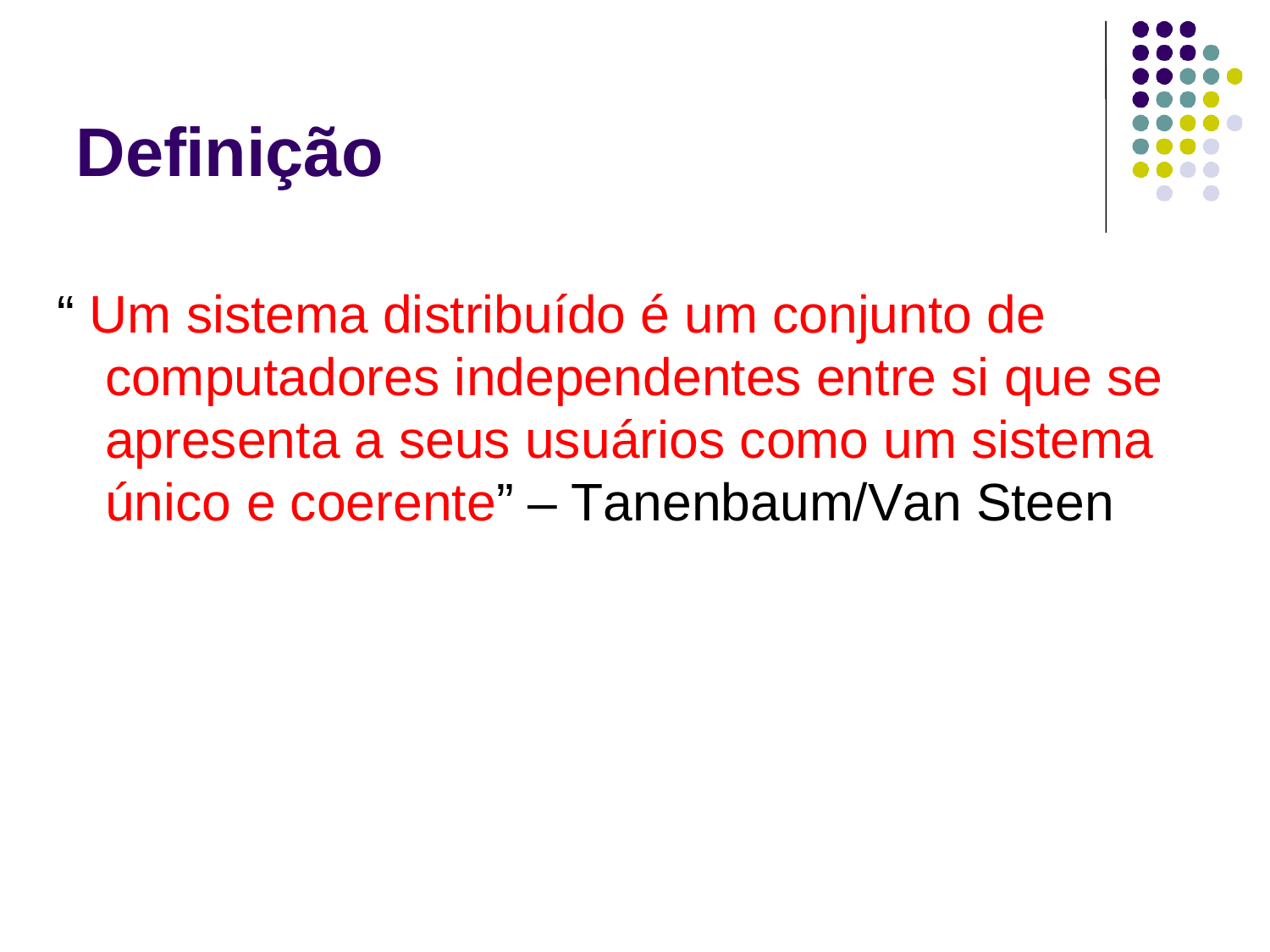

# Definição
“ Um sistema distribuído é um conjunto de computadores independentes entre si que se apresenta a seus usuários como um sistema único e coerente” – Tanenbaum/Van Steen